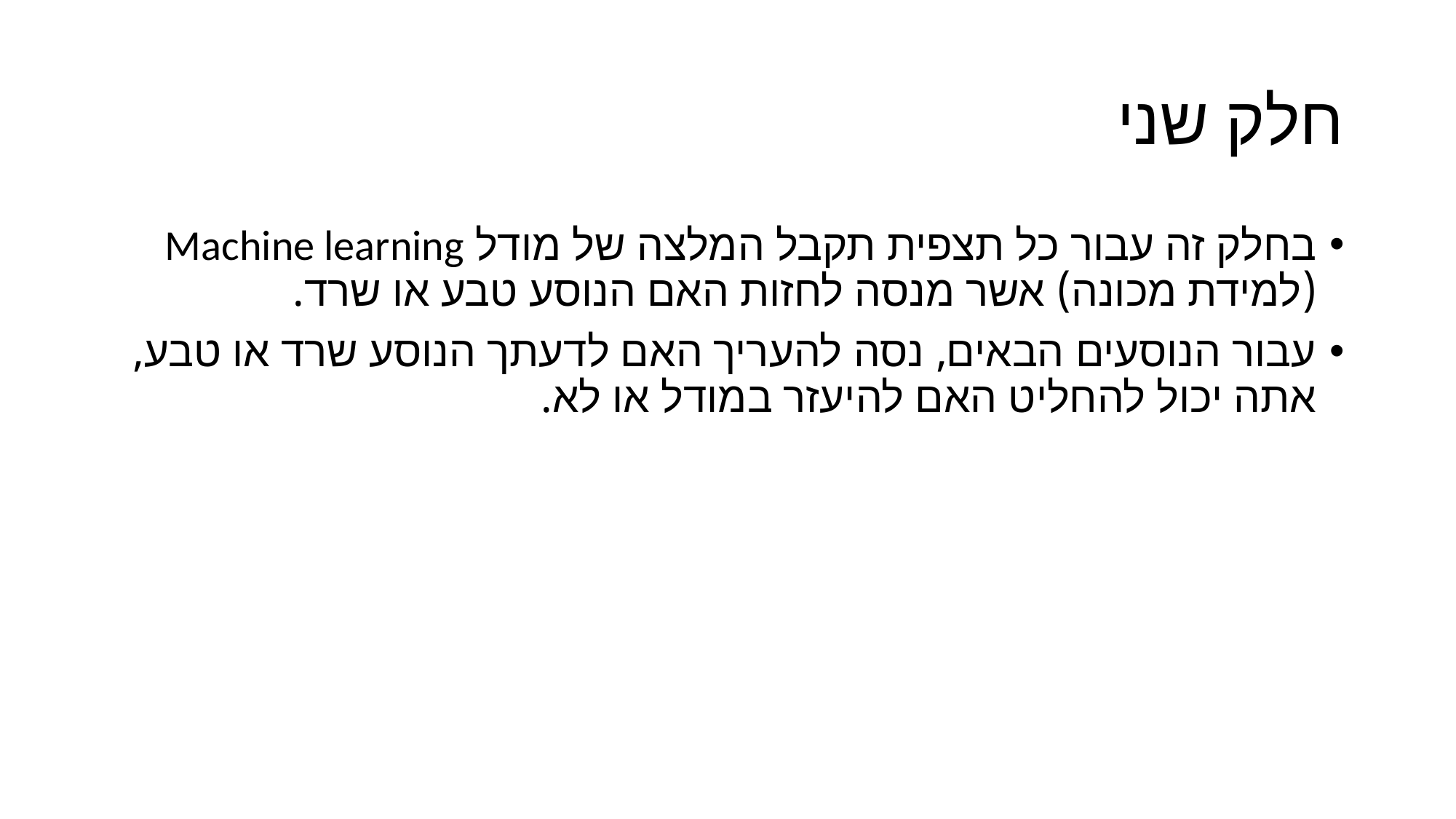

# חלק שני
בחלק זה עבור כל תצפית תקבל המלצה של מודל Machine learning (למידת מכונה) אשר מנסה לחזות האם הנוסע טבע או שרד.
עבור הנוסעים הבאים, נסה להעריך האם לדעתך הנוסע שרד או טבע, אתה יכול להחליט האם להיעזר במודל או לא.